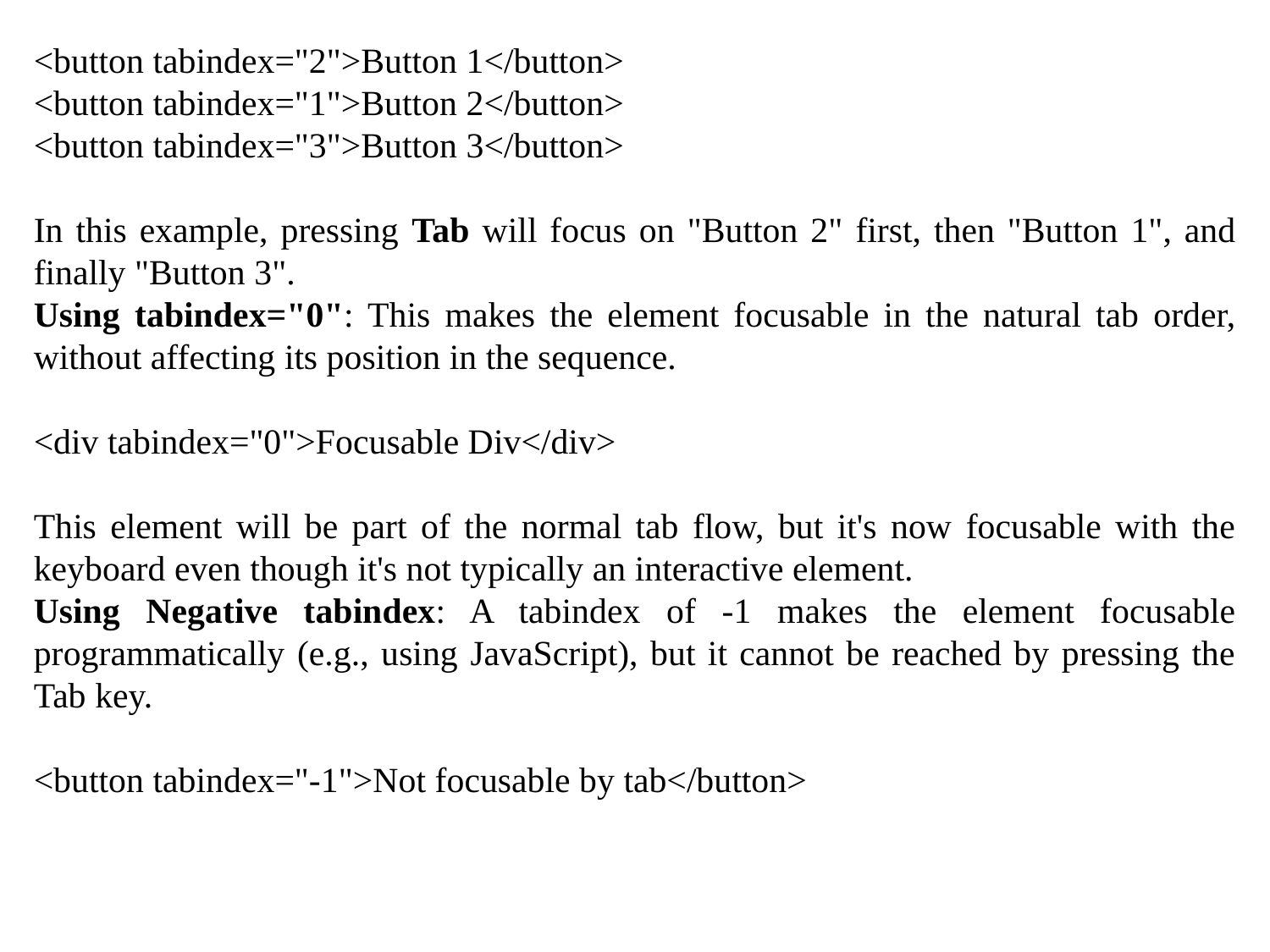

<button tabindex="2">Button 1</button>
<button tabindex="1">Button 2</button>
<button tabindex="3">Button 3</button>

In this example, pressing Tab will focus on "Button 2" first, then "Button 1", and finally "Button 3".
Using tabindex="0": This makes the element focusable in the natural tab order, without affecting its position in the sequence.

<div tabindex="0">Focusable Div</div>

This element will be part of the normal tab flow, but it's now focusable with the keyboard even though it's not typically an interactive element.
Using Negative tabindex: A tabindex of -1 makes the element focusable programmatically (e.g., using JavaScript), but it cannot be reached by pressing the Tab key.

<button tabindex="-1">Not focusable by tab</button>